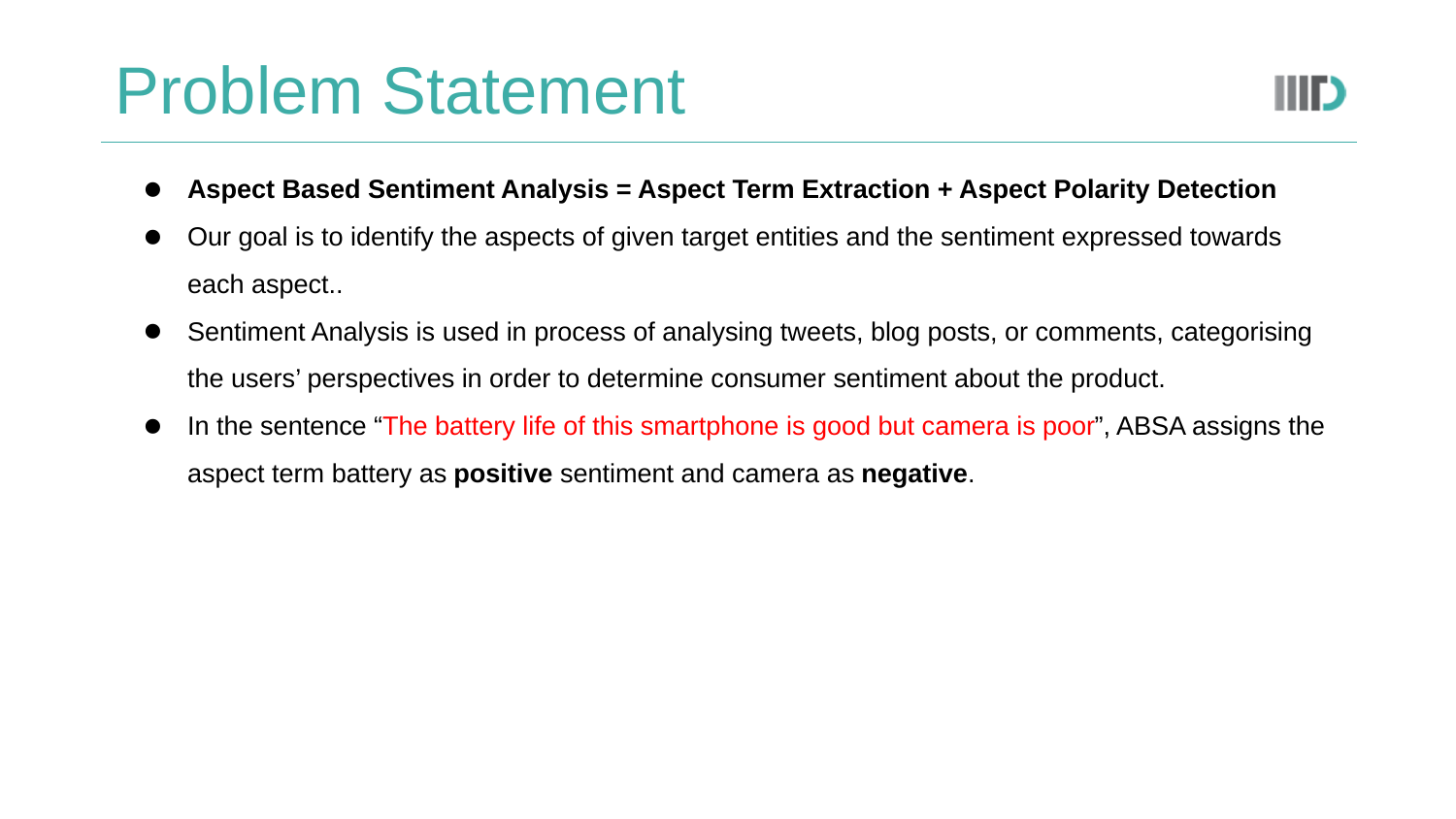

# Problem Statement
Aspect Based Sentiment Analysis = Aspect Term Extraction + Aspect Polarity Detection
Our goal is to identify the aspects of given target entities and the sentiment expressed towards each aspect..
Sentiment Analysis is used in process of analysing tweets, blog posts, or comments, categorising the users’ perspectives in order to determine consumer sentiment about the product.
In the sentence “The battery life of this smartphone is good but camera is poor”, ABSA assigns the aspect term battery as positive sentiment and camera as negative.